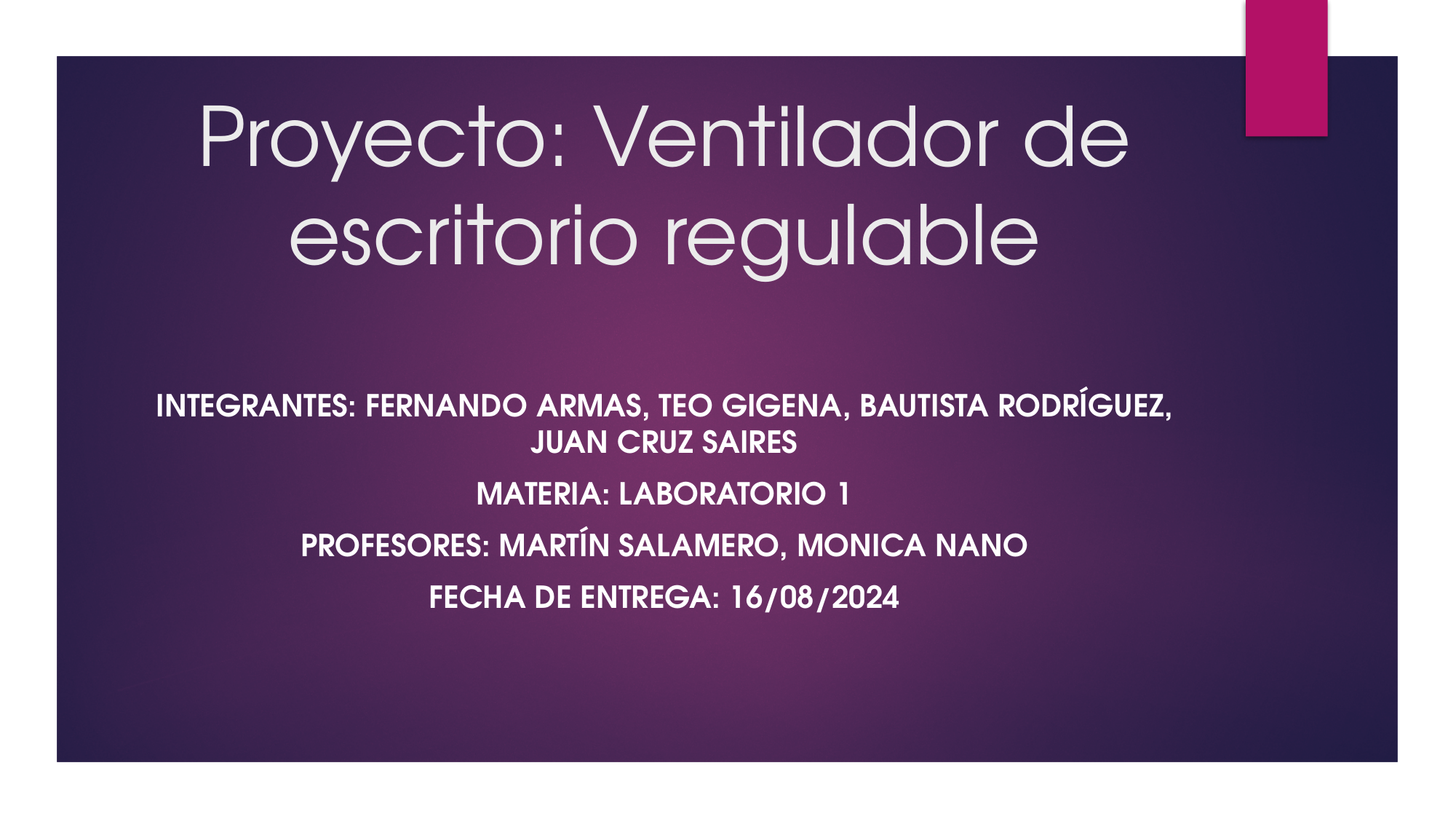

# Proyecto: Ventilador de escritorio regulable
INTEGRANTES: FERNANDO ARMAS, TEO GIGENA, BAUTISTA RODRÍGUEZ, JUAN CRUZ SAIRES
MATERIA: LABORATORIO 1
PROFESORES: MARTÍN SALAMERO, MONICA NANO
FECHA DE ENTREGA: 16/08/2024